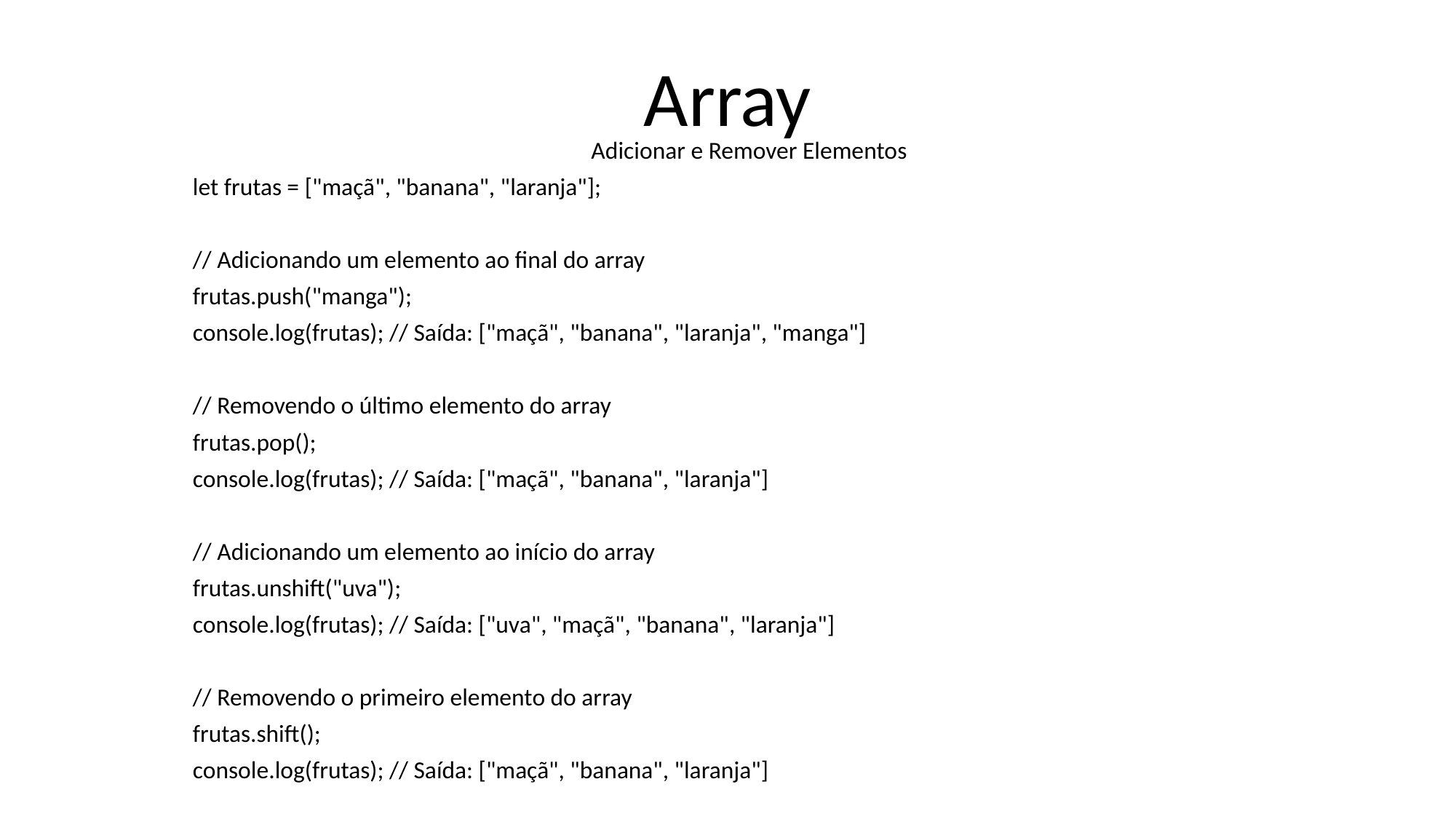

# Array
Adicionar e Remover Elementos
let frutas = ["maçã", "banana", "laranja"];

// Adicionando um elemento ao final do array
frutas.push("manga");
console.log(frutas); // Saída: ["maçã", "banana", "laranja", "manga"]

// Removendo o último elemento do array
frutas.pop();
console.log(frutas); // Saída: ["maçã", "banana", "laranja"]

// Adicionando um elemento ao início do array
frutas.unshift("uva");
console.log(frutas); // Saída: ["uva", "maçã", "banana", "laranja"]

// Removendo o primeiro elemento do array
frutas.shift();
console.log(frutas); // Saída: ["maçã", "banana", "laranja"]